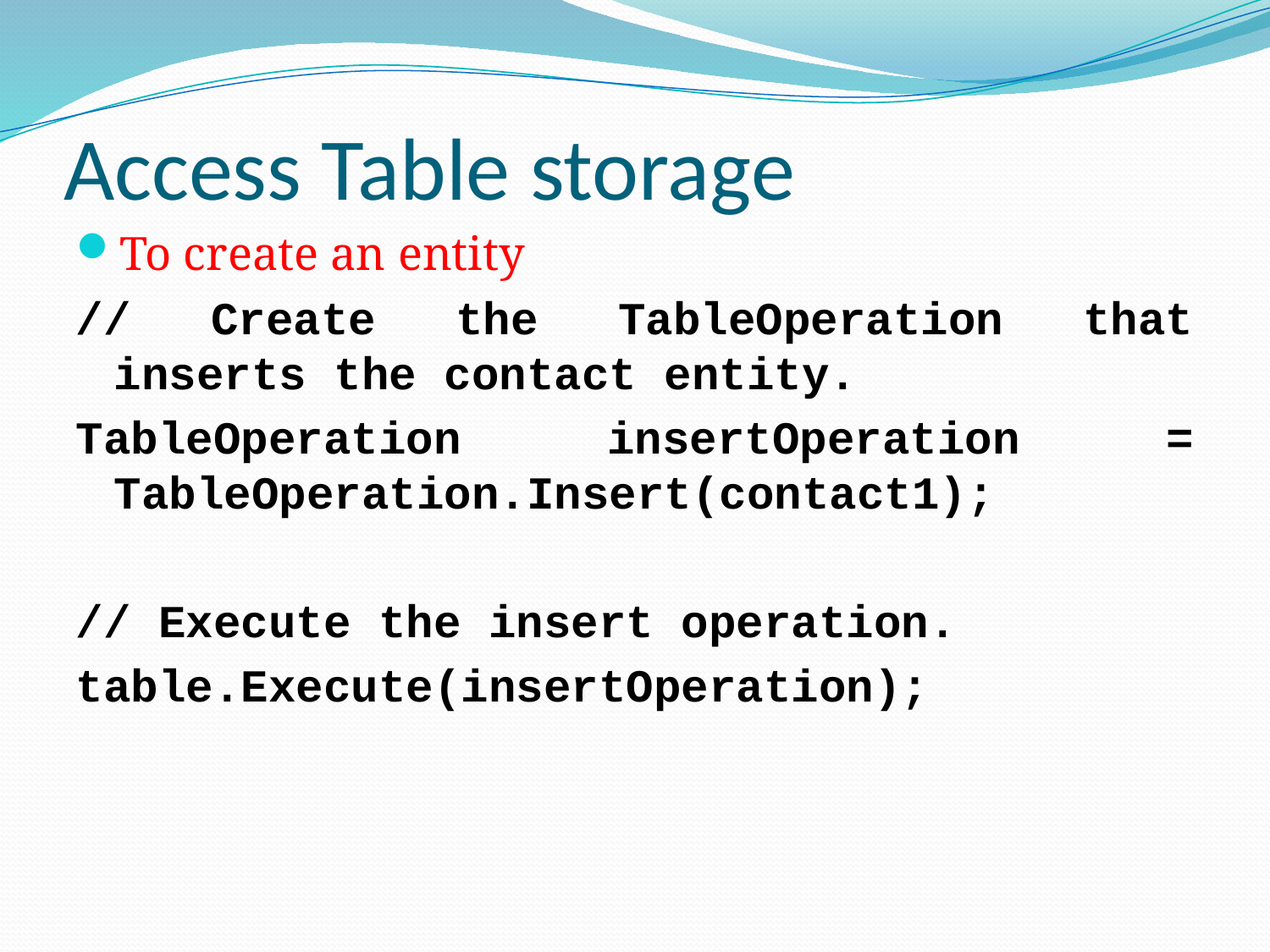

# Access Table storage
To create an entity
// Create the TableOperation that inserts the contact entity.
TableOperation insertOperation = TableOperation.Insert(contact1);

// Execute the insert operation.
table.Execute(insertOperation);